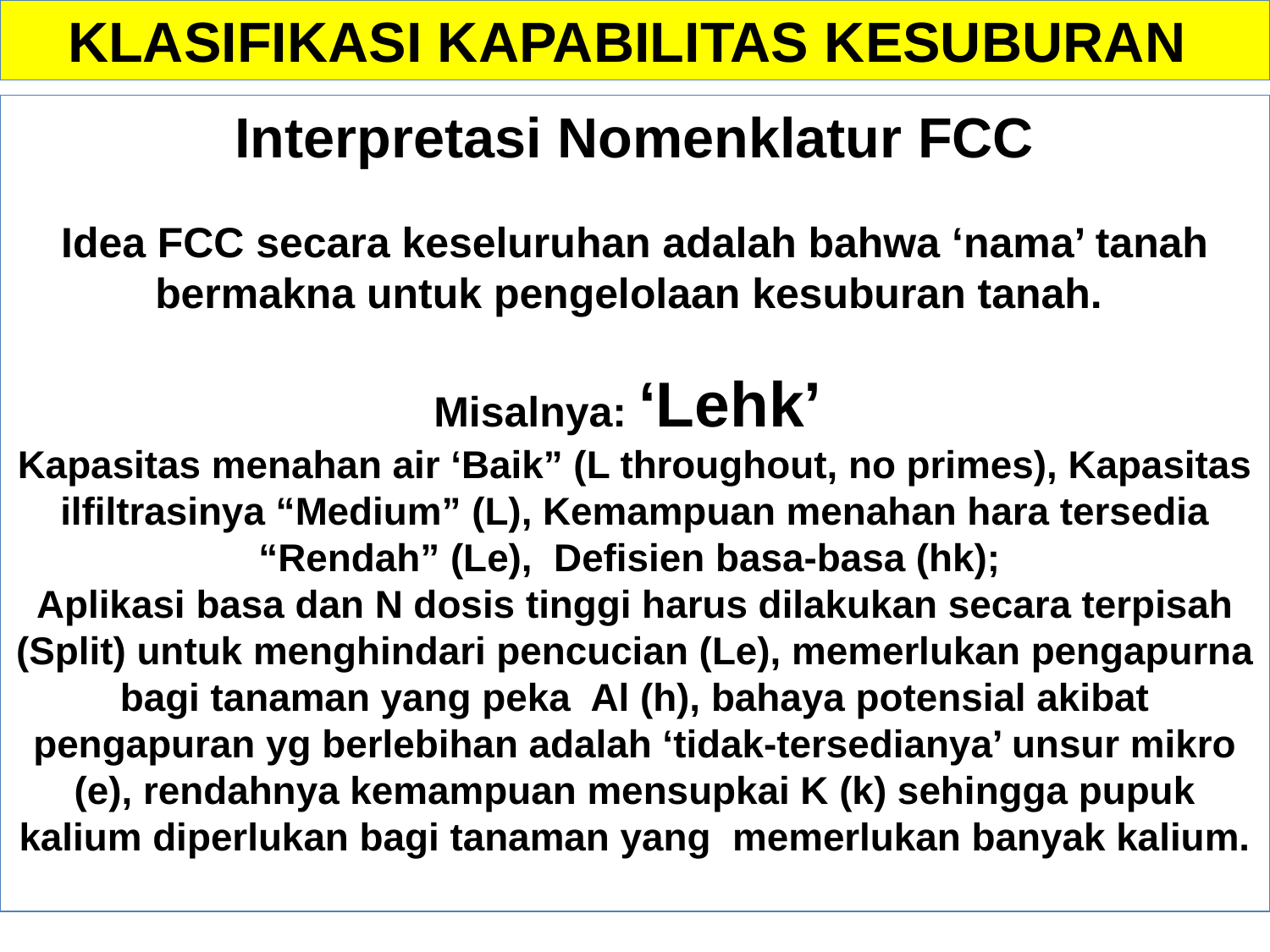

KLASIFIKASI KAPABILITAS KESUBURAN
Interpretasi Nomenklatur FCC

Idea FCC secara keseluruhan adalah bahwa ‘nama’ tanah bermakna untuk pengelolaan kesuburan tanah.

Misalnya: ‘Lehk’
Kapasitas menahan air ‘Baik” (L throughout, no primes), Kapasitas ilfiltrasinya “Medium” (L), Kemampuan menahan hara tersedia “Rendah” (Le),  Defisien basa-basa (hk);
Aplikasi basa dan N dosis tinggi harus dilakukan secara terpisah (Split) untuk menghindari pencucian (Le), memerlukan pengapurna bagi tanaman yang peka  Al (h), bahaya potensial akibat pengapuran yg berlebihan adalah ‘tidak-tersedianya’ unsur mikro (e), rendahnya kemampuan mensupkai K (k) sehingga pupuk kalium diperlukan bagi tanaman yang  memerlukan banyak kalium.